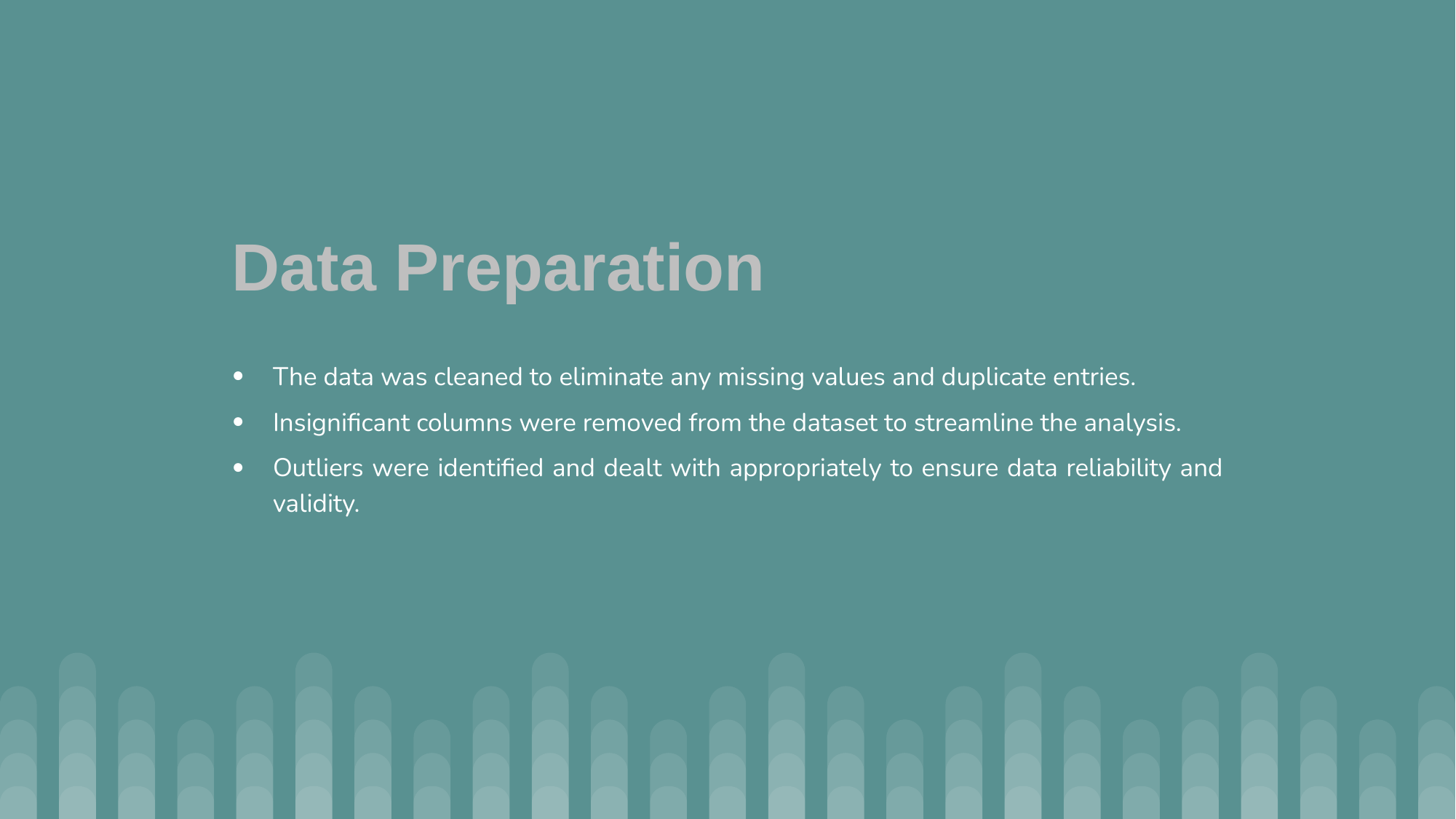

# Data Preparation
The data was cleaned to eliminate any missing values and duplicate entries.
Insignificant columns were removed from the dataset to streamline the analysis.
Outliers were identified and dealt with appropriately to ensure data reliability and validity.